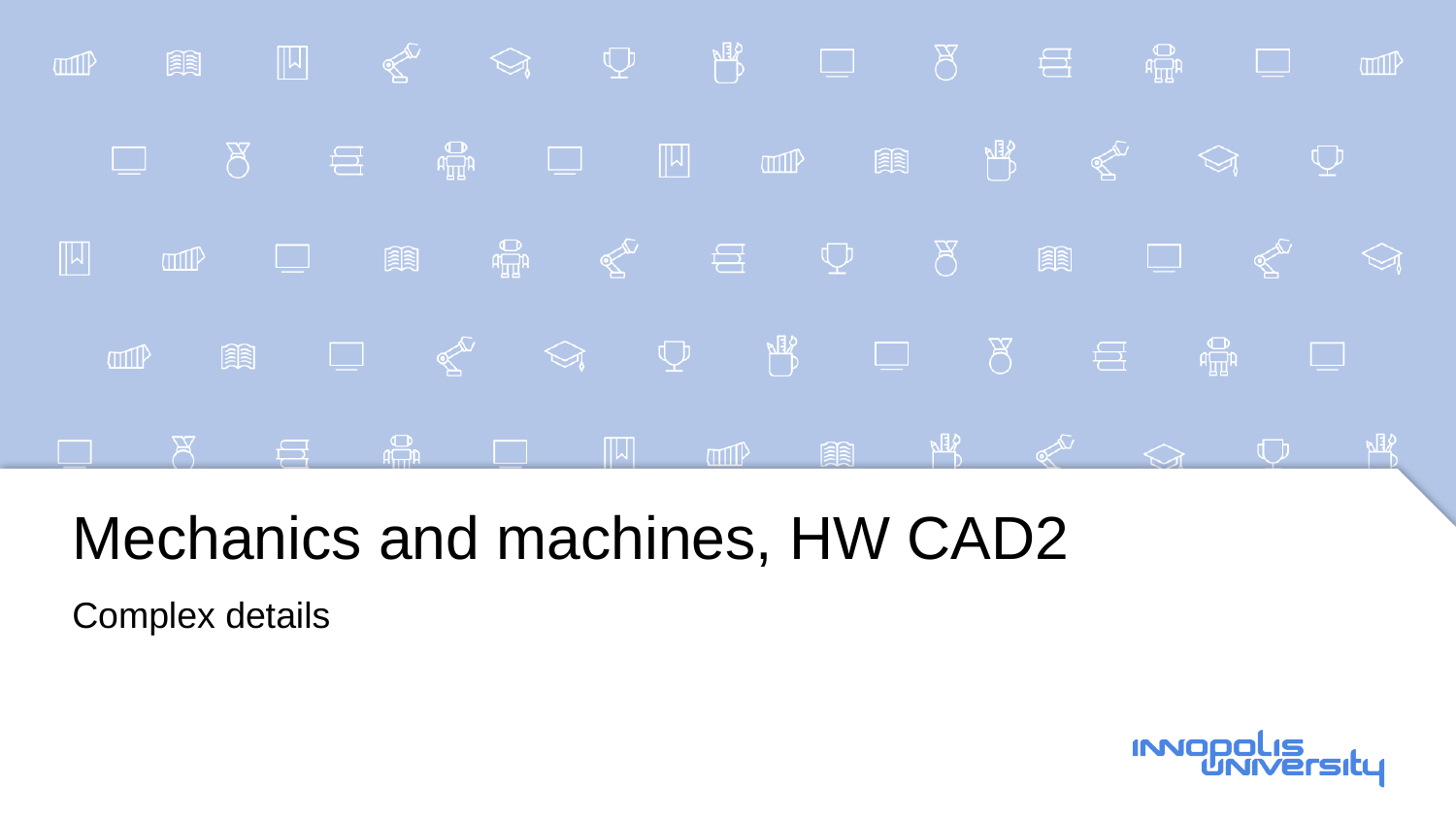

# Mechanics and machines, HW CAD2
Complex details